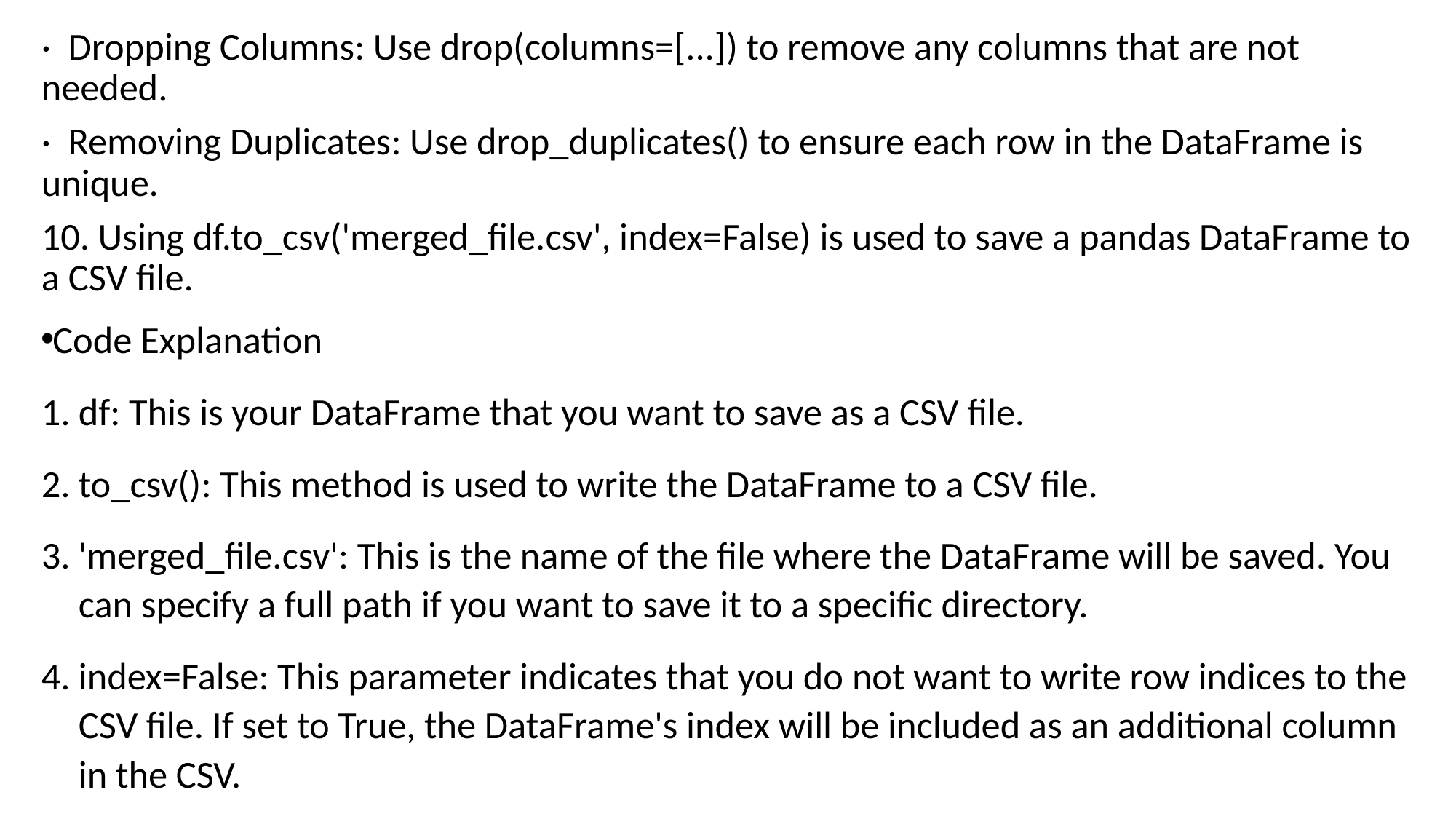

·  Dropping Columns: Use drop(columns=[...]) to remove any columns that are not needed.
·  Removing Duplicates: Use drop_duplicates() to ensure each row in the DataFrame is unique.
10. Using df.to_csv('merged_file.csv', index=False) is used to save a pandas DataFrame to a CSV file.
Code Explanation
df: This is your DataFrame that you want to save as a CSV file.
to_csv(): This method is used to write the DataFrame to a CSV file.
'merged_file.csv': This is the name of the file where the DataFrame will be saved. You can specify a full path if you want to save it to a specific directory.
index=False: This parameter indicates that you do not want to write row indices to the CSV file. If set to True, the DataFrame's index will be included as an additional column in the CSV.